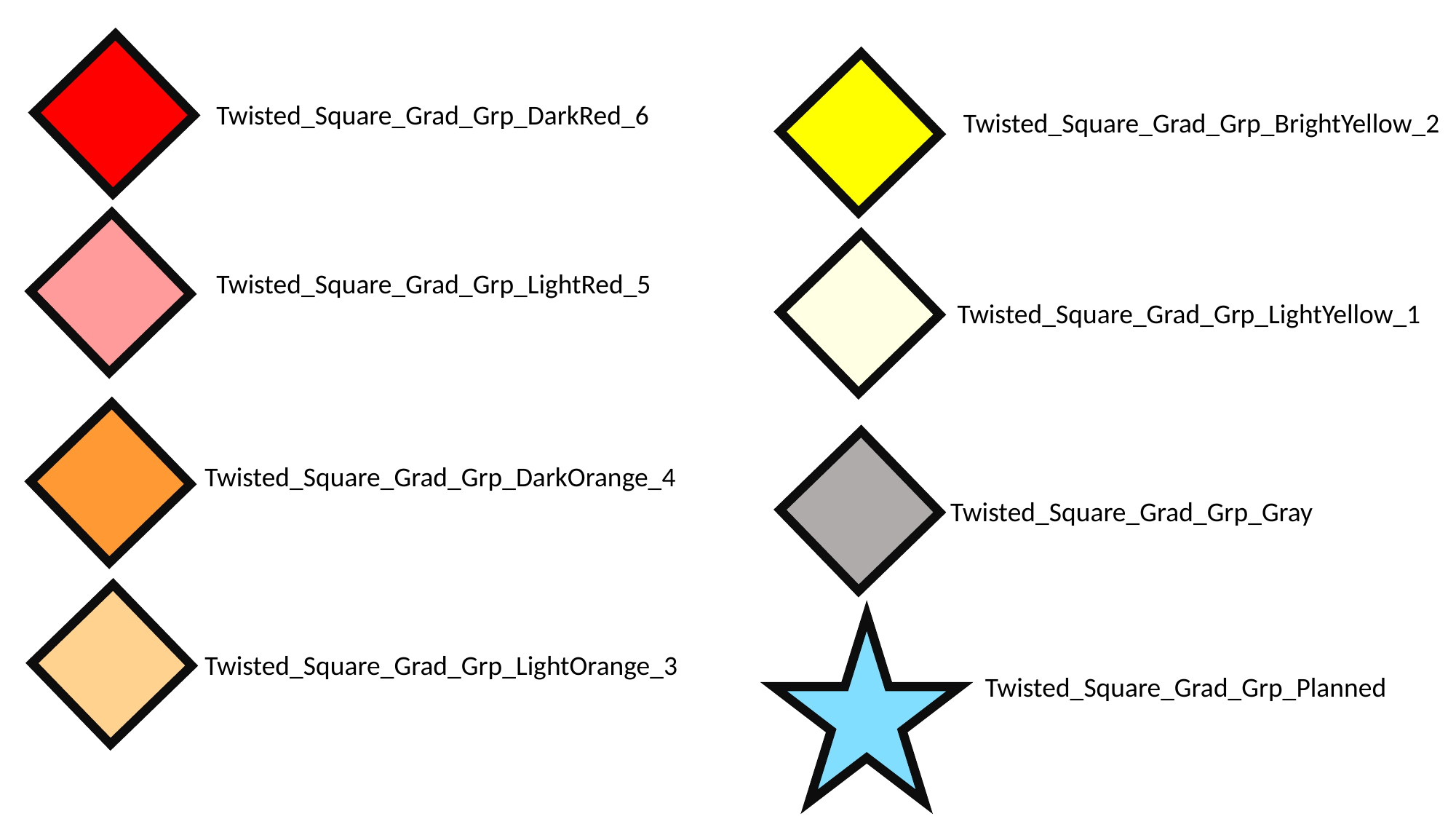

Twisted_Square_Grad_Grp_DarkRed_6
Twisted_Square_Grad_Grp_BrightYellow_2

Twisted_Square_Grad_Grp_LightRed_5
Twisted_Square_Grad_Grp_LightYellow_1

Twisted_Square_Grad_Grp_DarkOrange_4

Twisted_Square_Grad_Grp_Gray

Twisted_Square_Grad_Grp_LightOrange_3
Twisted_Square_Grad_Grp_Planned